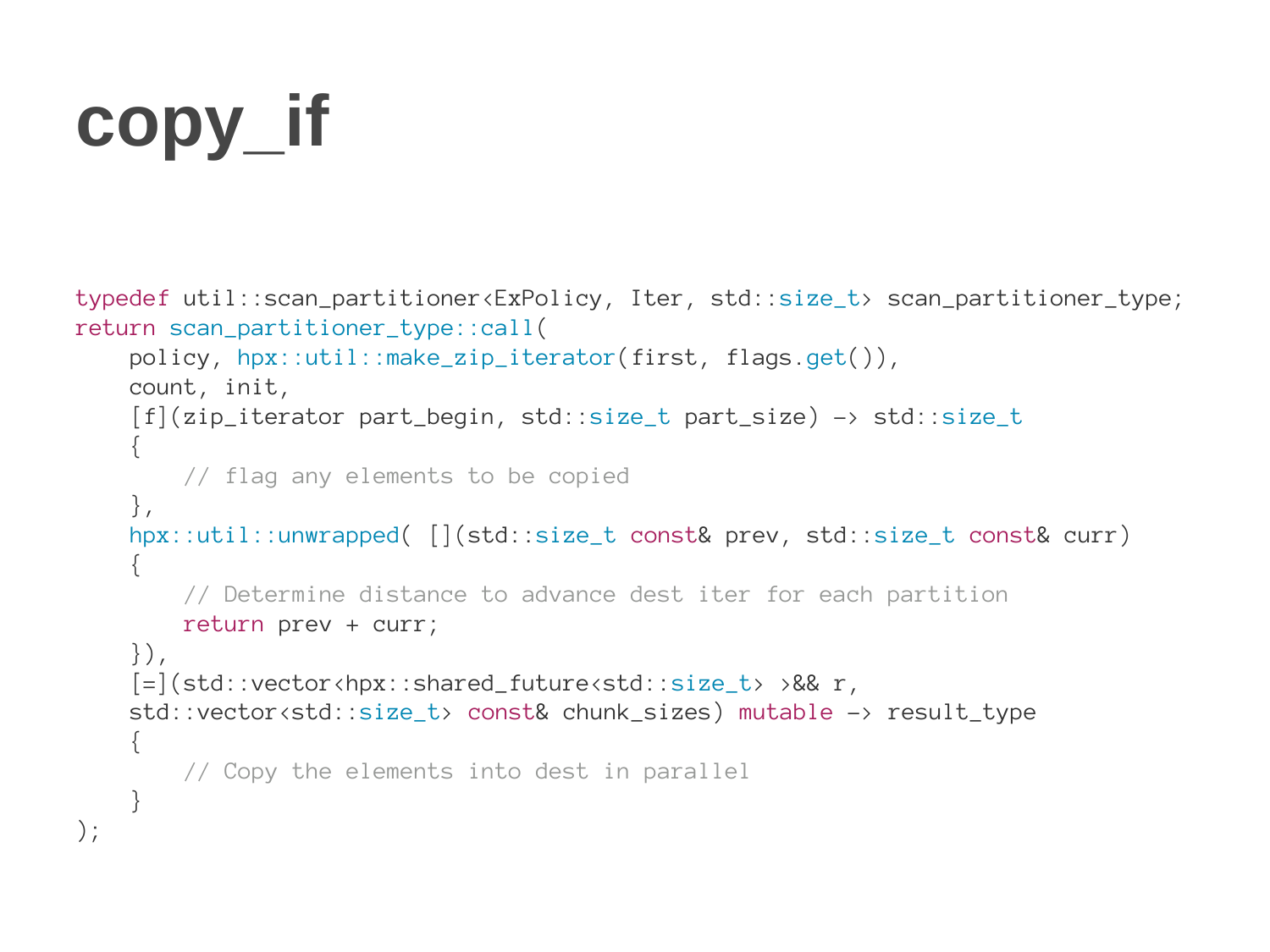

# copy_if
typedef util::scan_partitioner<ExPolicy, Iter, std::size_t> scan_partitioner_type;
return scan_partitioner_type::call(
    policy, hpx::util::make_zip_iterator(first, flags.get()),
    count, init,
    [f](zip_iterator part_begin, std::size_t part_size) -> std::size_t
    {
        // flag any elements to be copied
    },
    hpx::util::unwrapped( [](std::size_t const& prev, std::size_t const& curr)
    {
        // Determine distance to advance dest iter for each partition
        return prev + curr;
    }),
    [=](std::vector<hpx::shared_future<std::size_t> >&& r,
    std::vector<std::size_t> const& chunk_sizes) mutable -> result_type
    {
        // Copy the elements into dest in parallel
    }
);
N4352